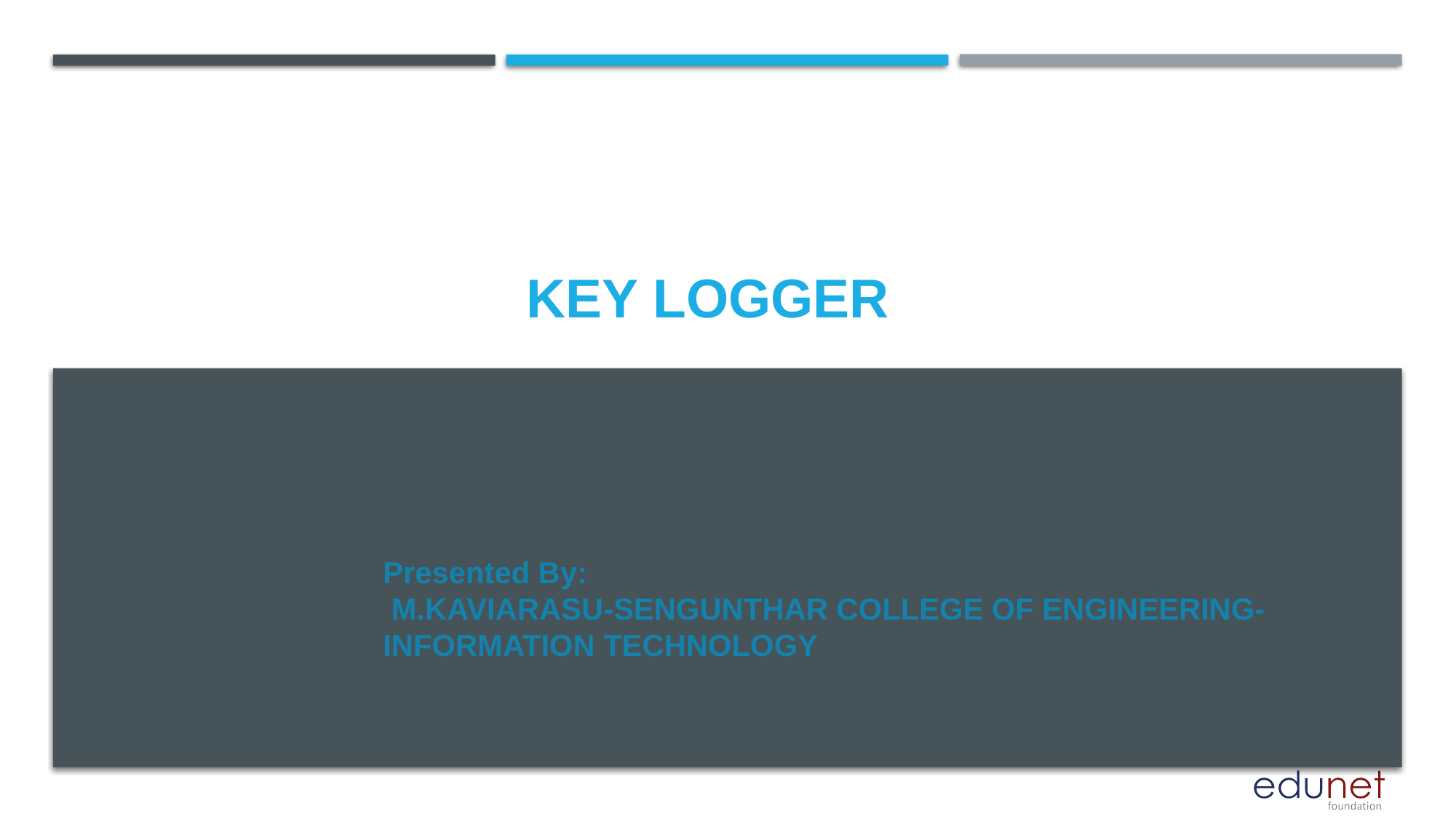

# KEY LOGGER
Presented By:
 M.KAVIARASU-SENGUNTHAR COLLEGE OF ENGINEERING-INFORMATION TECHNOLOGY